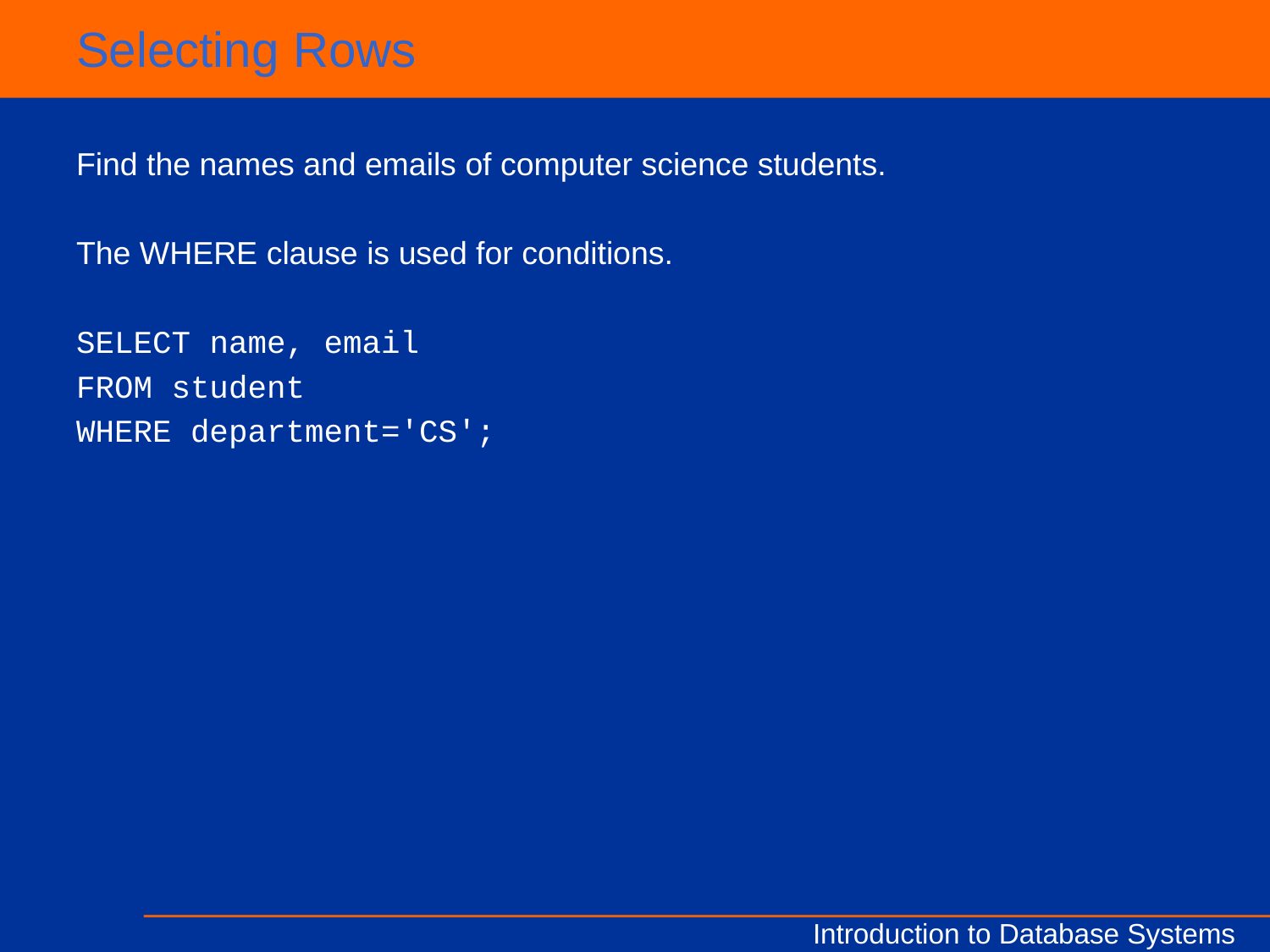

# Selecting Rows
Find the names and emails of computer science students.

The WHERE clause is used for conditions.

SELECT name, email
FROM student
WHERE department='CS';

Introduction to Database Systems